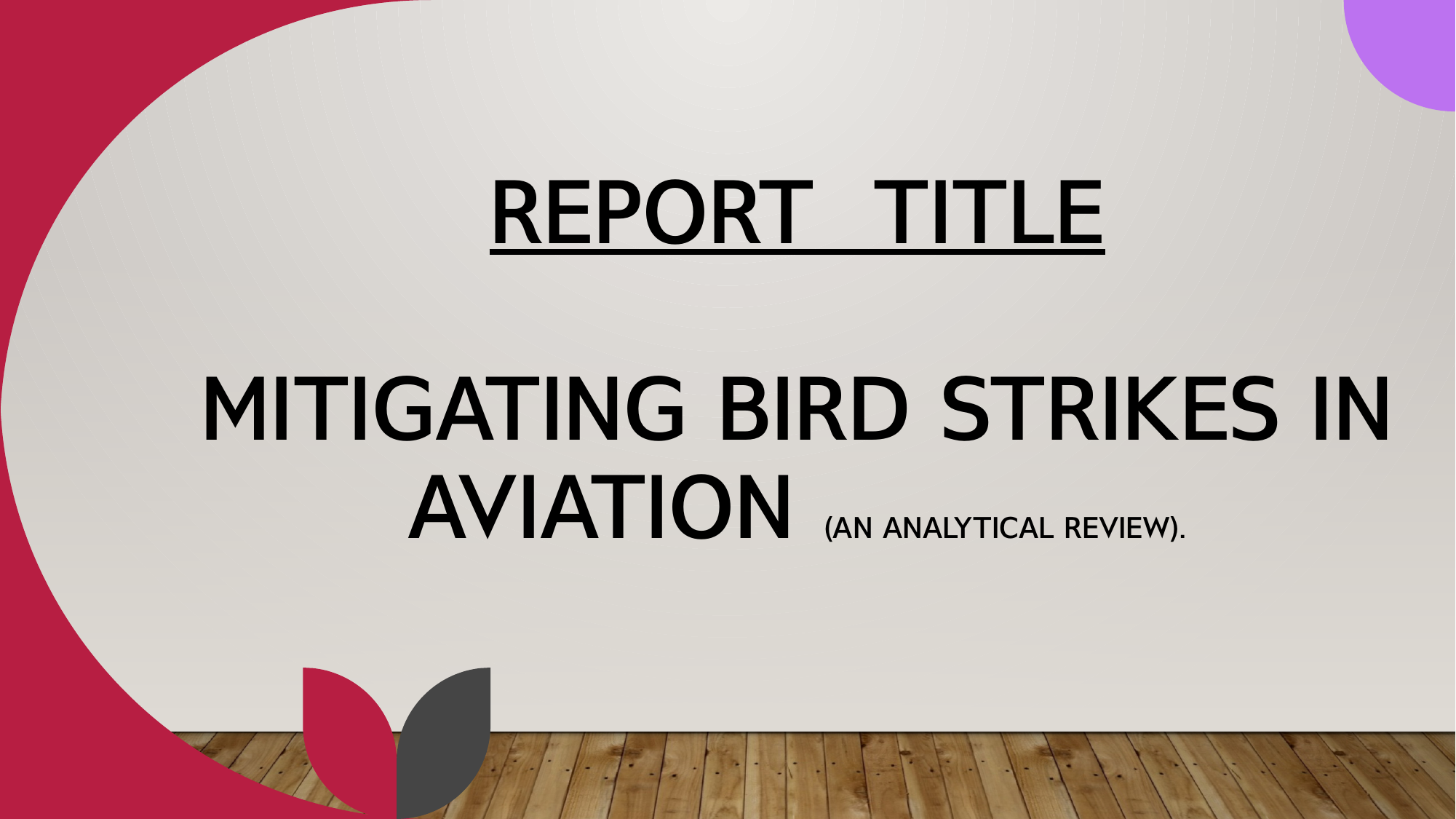

# Report  Title Mitigating Bird Strikes in Aviation (An analytical review).